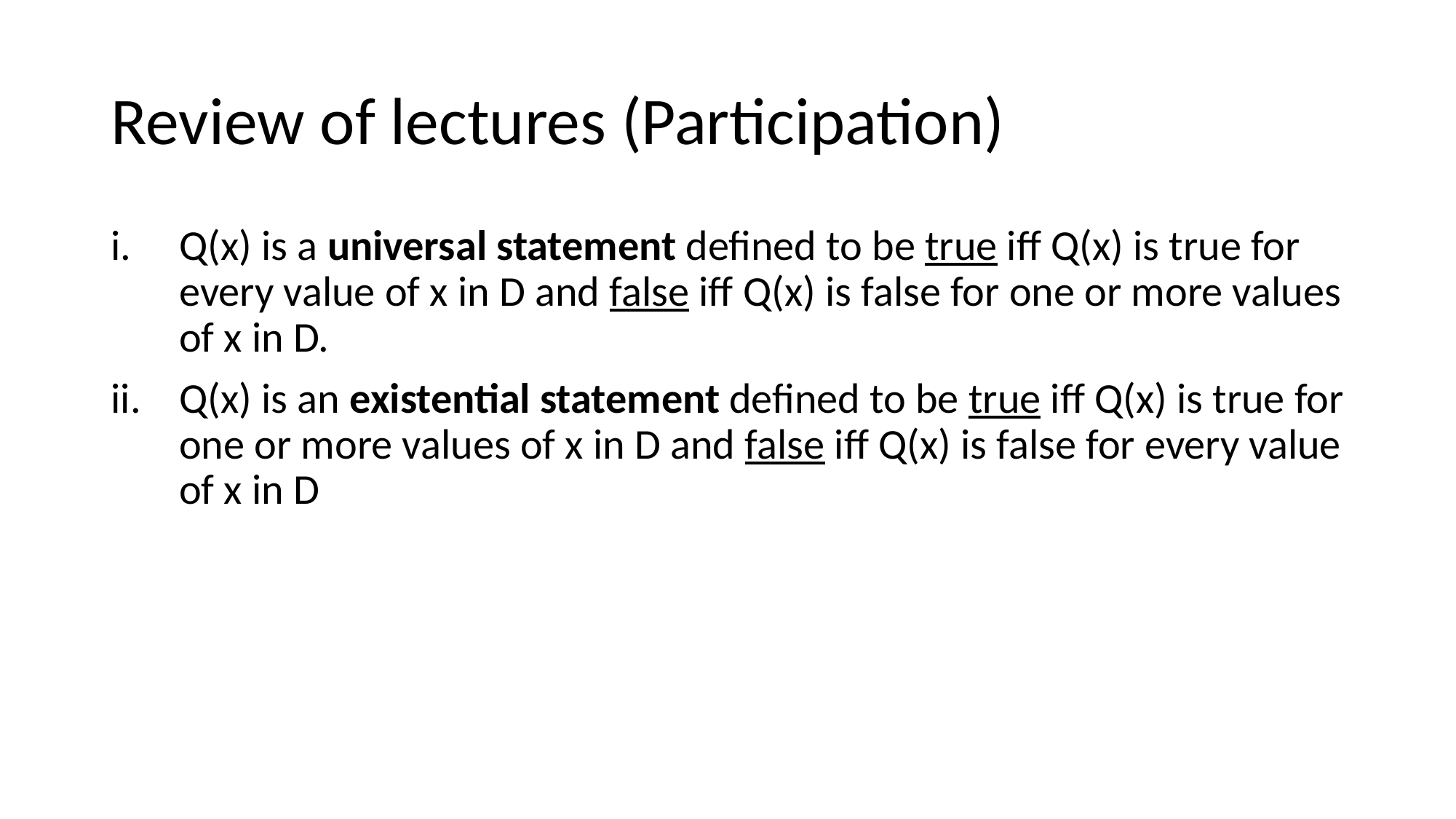

# Review of lectures (Participation)
Q(x) is a universal statement defined to be true iff Q(x) is true for every value of x in D and false iff Q(x) is false for one or more values of x in D.
Q(x) is an existential statement defined to be true iff Q(x) is true for one or more values of x in D and false iff Q(x) is false for every value of x in D